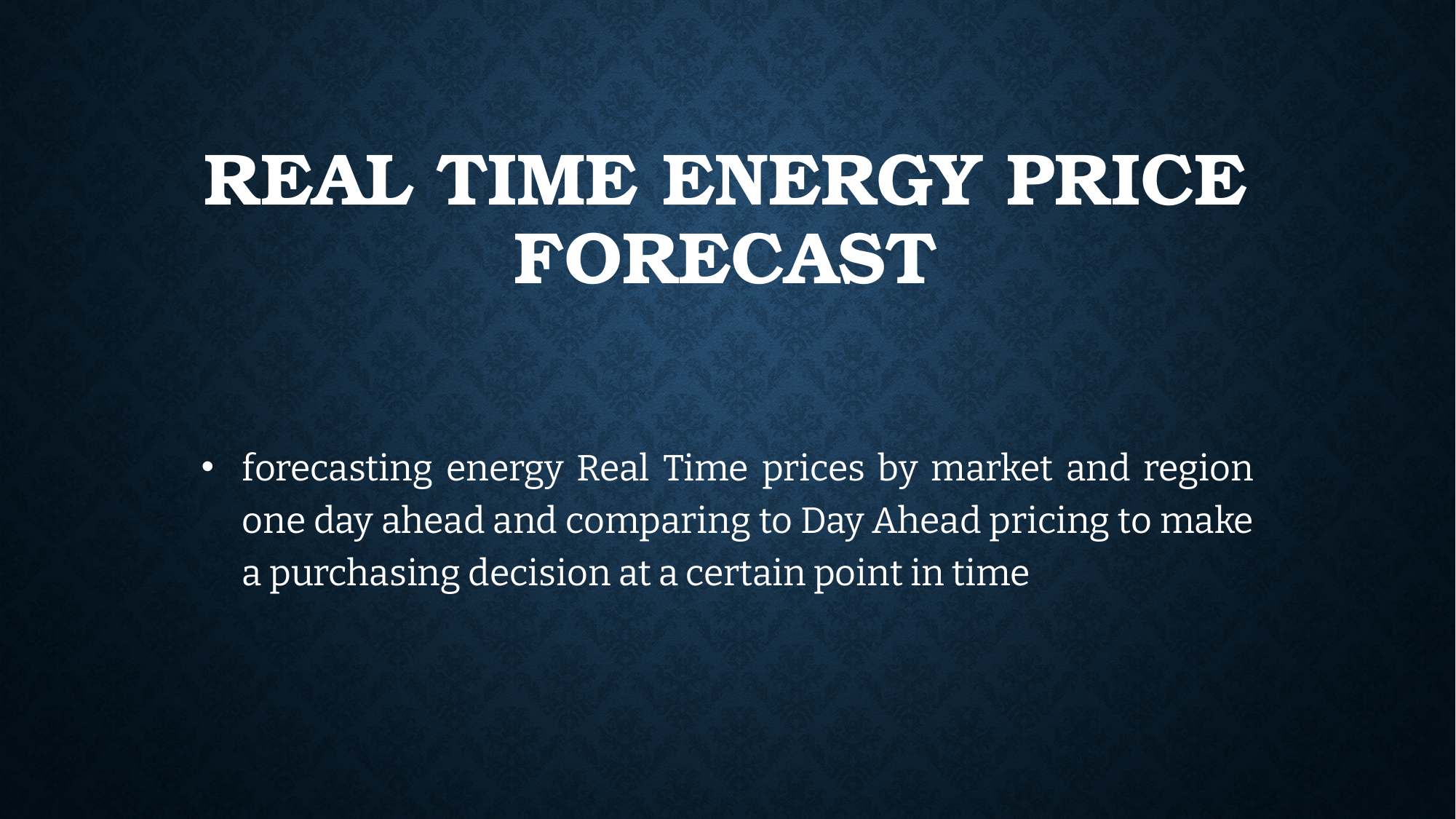

# Real Time Energy Price Forecast
forecasting energy Real Time prices by market and region one day ahead and comparing to Day Ahead pricing to make a purchasing decision at a certain point in time